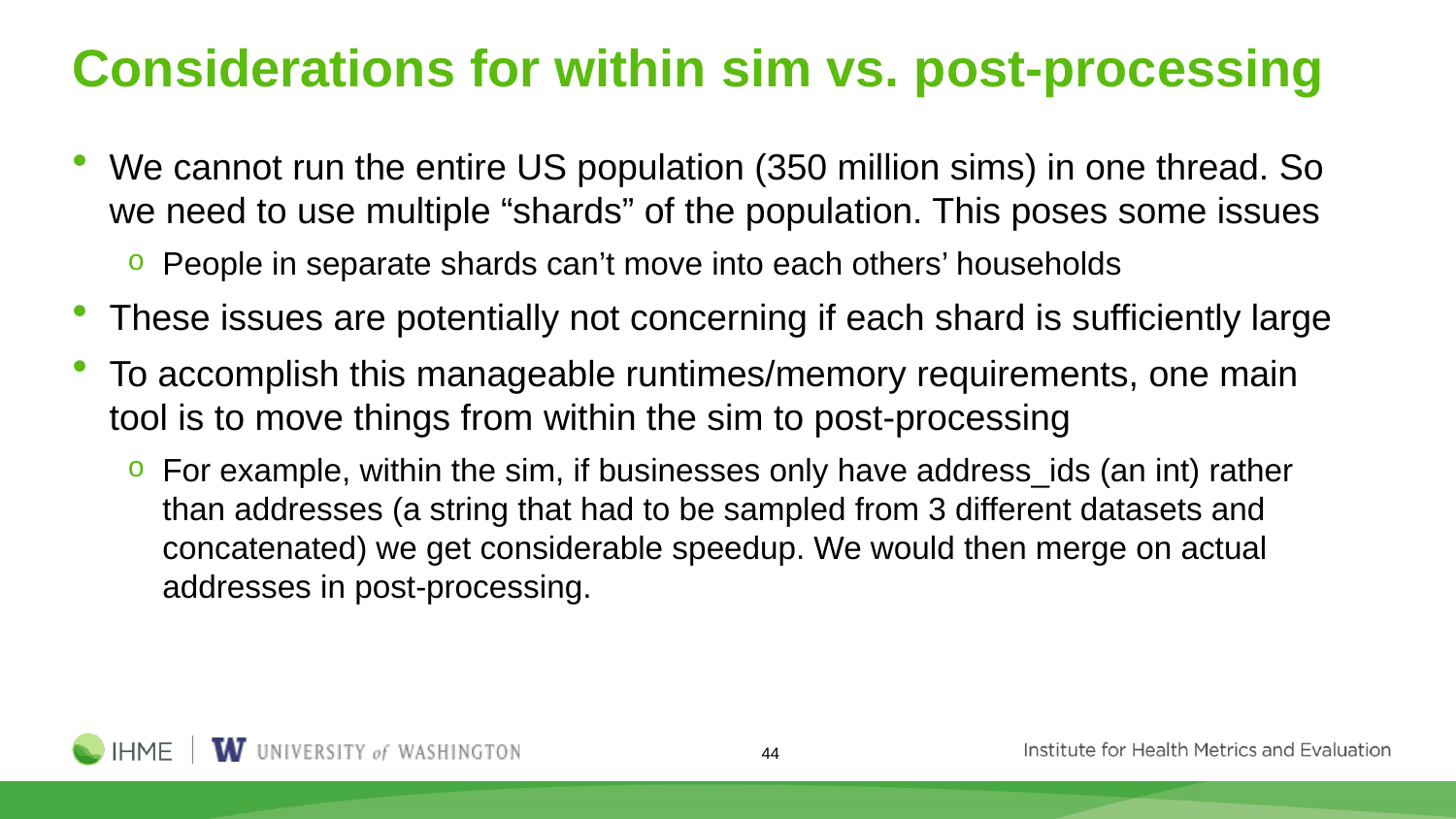

# Considerations for within sim vs. post-processing
We cannot run the entire US population (350 million sims) in one thread. So we need to use multiple “shards” of the population. This poses some issues
People in separate shards can’t move into each others’ households
These issues are potentially not concerning if each shard is sufficiently large
To accomplish this manageable runtimes/memory requirements, one main tool is to move things from within the sim to post-processing
For example, within the sim, if businesses only have address_ids (an int) rather than addresses (a string that had to be sampled from 3 different datasets and concatenated) we get considerable speedup. We would then merge on actual addresses in post-processing.
44